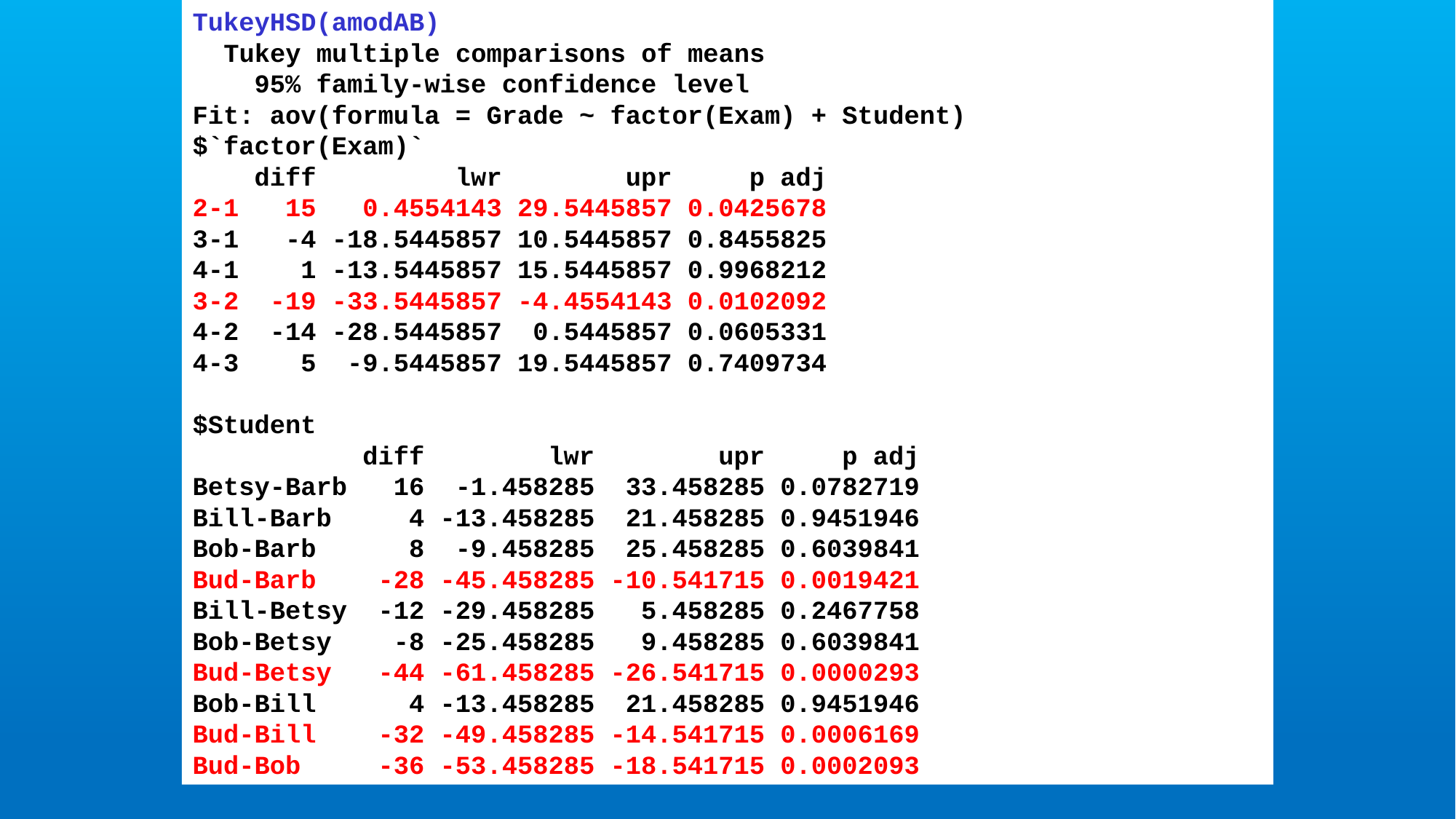

TukeyHSD(amodAB)
  Tukey multiple comparisons of means
    95% family-wise confidence level
Fit: aov(formula = Grade ~ factor(Exam) + Student)
$`factor(Exam)`
    diff         lwr        upr     p adj
2-1   15   0.4554143 29.5445857 0.0425678
3-1   -4 -18.5445857 10.5445857 0.8455825
4-1    1 -13.5445857 15.5445857 0.9968212
3-2  -19 -33.5445857 -4.4554143 0.0102092
4-2  -14 -28.5445857  0.5445857 0.0605331
4-3    5  -9.5445857 19.5445857 0.7409734

$Student
           diff        lwr        upr     p adj
Betsy-Barb   16  -1.458285  33.458285 0.0782719
Bill-Barb     4 -13.458285  21.458285 0.9451946
Bob-Barb      8  -9.458285  25.458285 0.6039841
Bud-Barb    -28 -45.458285 -10.541715 0.0019421
Bill-Betsy  -12 -29.458285   5.458285 0.2467758
Bob-Betsy    -8 -25.458285   9.458285 0.6039841
Bud-Betsy   -44 -61.458285 -26.541715 0.0000293
Bob-Bill      4 -13.458285  21.458285 0.9451946
Bud-Bill    -32 -49.458285 -14.541715 0.0006169
Bud-Bob     -36 -53.458285 -18.541715 0.0002093
#